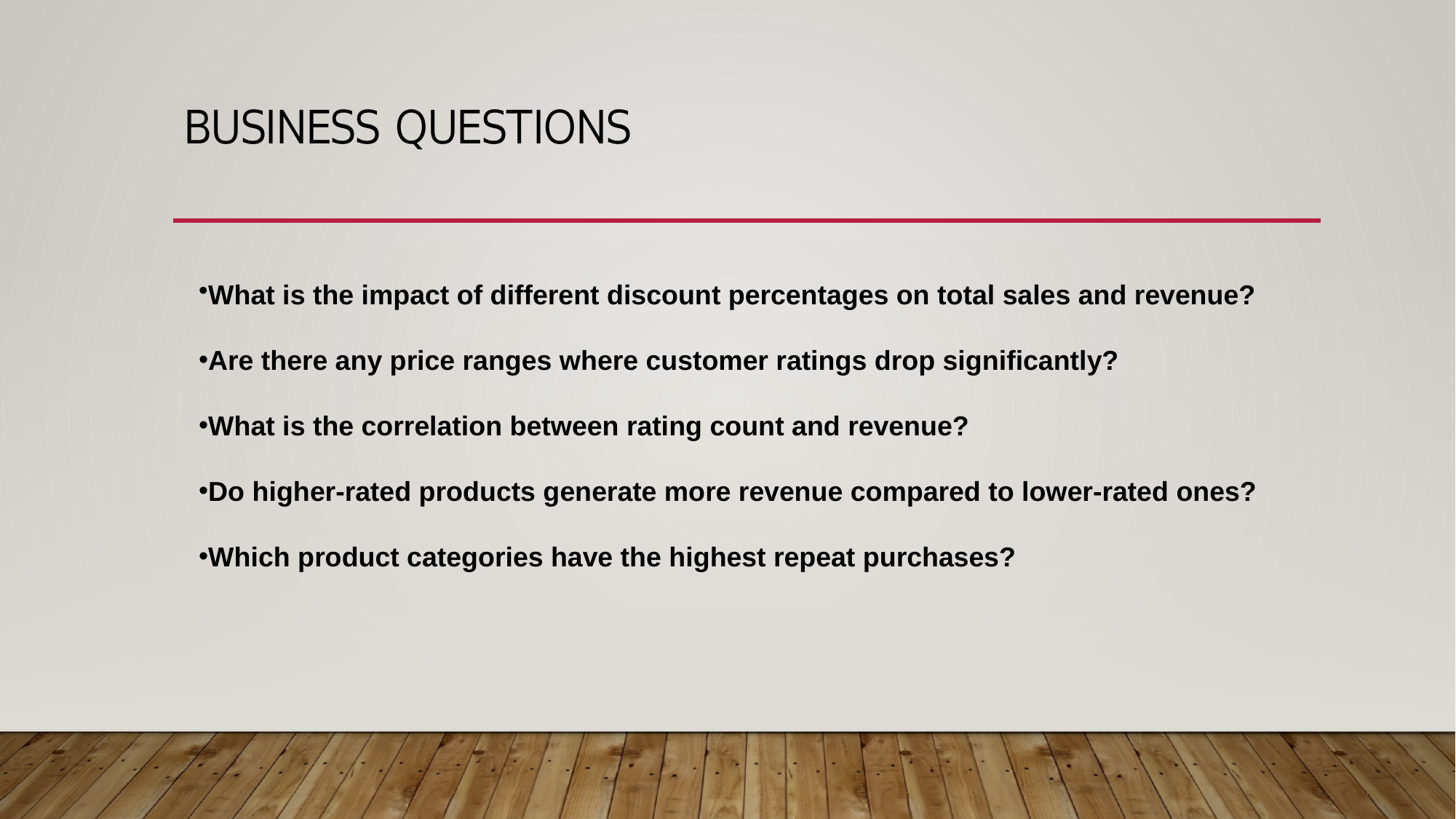

# Business Questions
What is the impact of different discount percentages on total sales and revenue?

Are there any price ranges where customer ratings drop significantly?

What is the correlation between rating count and revenue?

Do higher-rated products generate more revenue compared to lower-rated ones?

Which product categories have the highest repeat purchases?